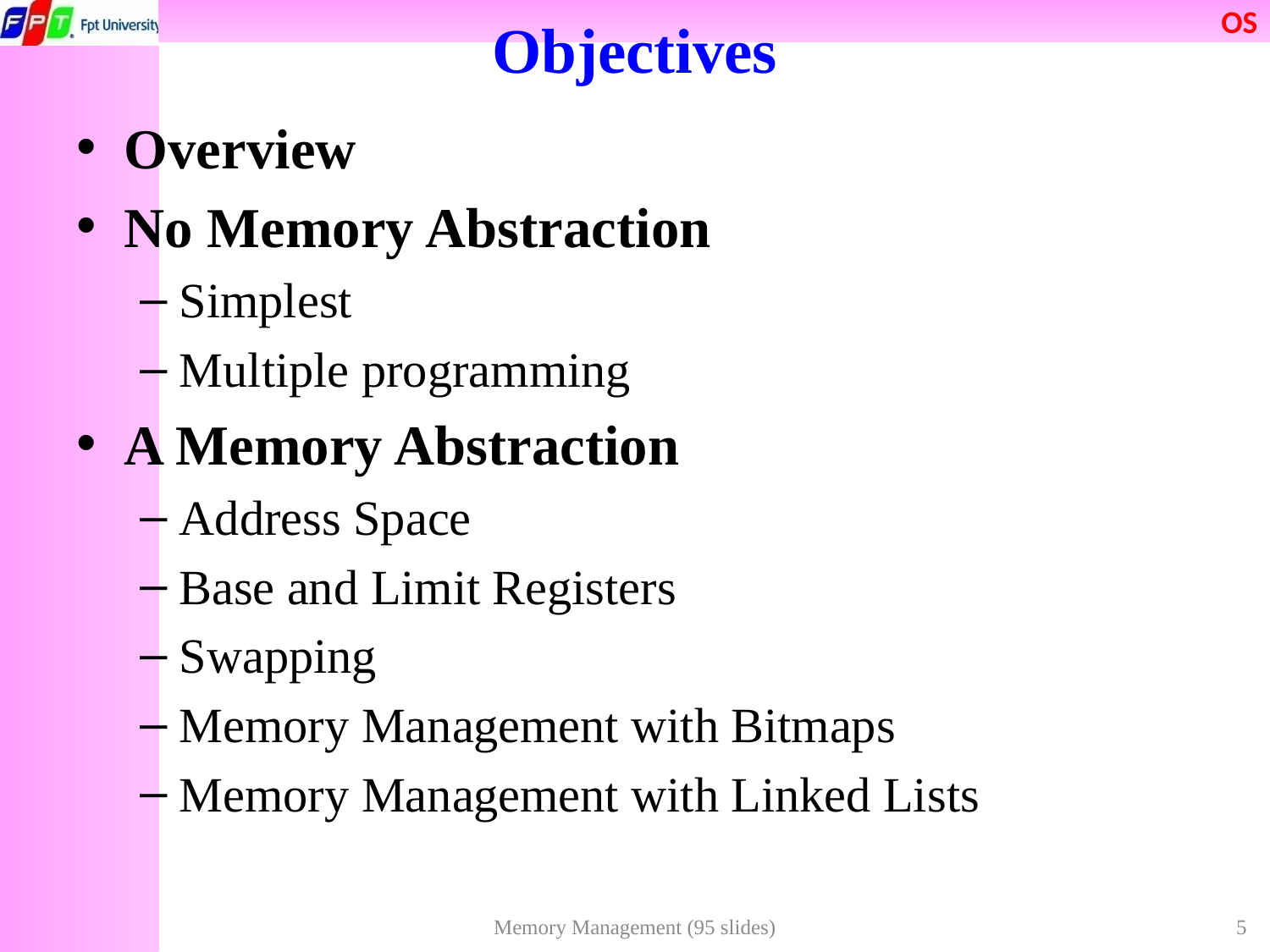

# Objectives
Overview
No Memory Abstraction
Simplest
Multiple programming
A Memory Abstraction
Address Space
Base and Limit Registers
Swapping
Memory Management with Bitmaps
Memory Management with Linked Lists
Memory Management (95 slides)
5